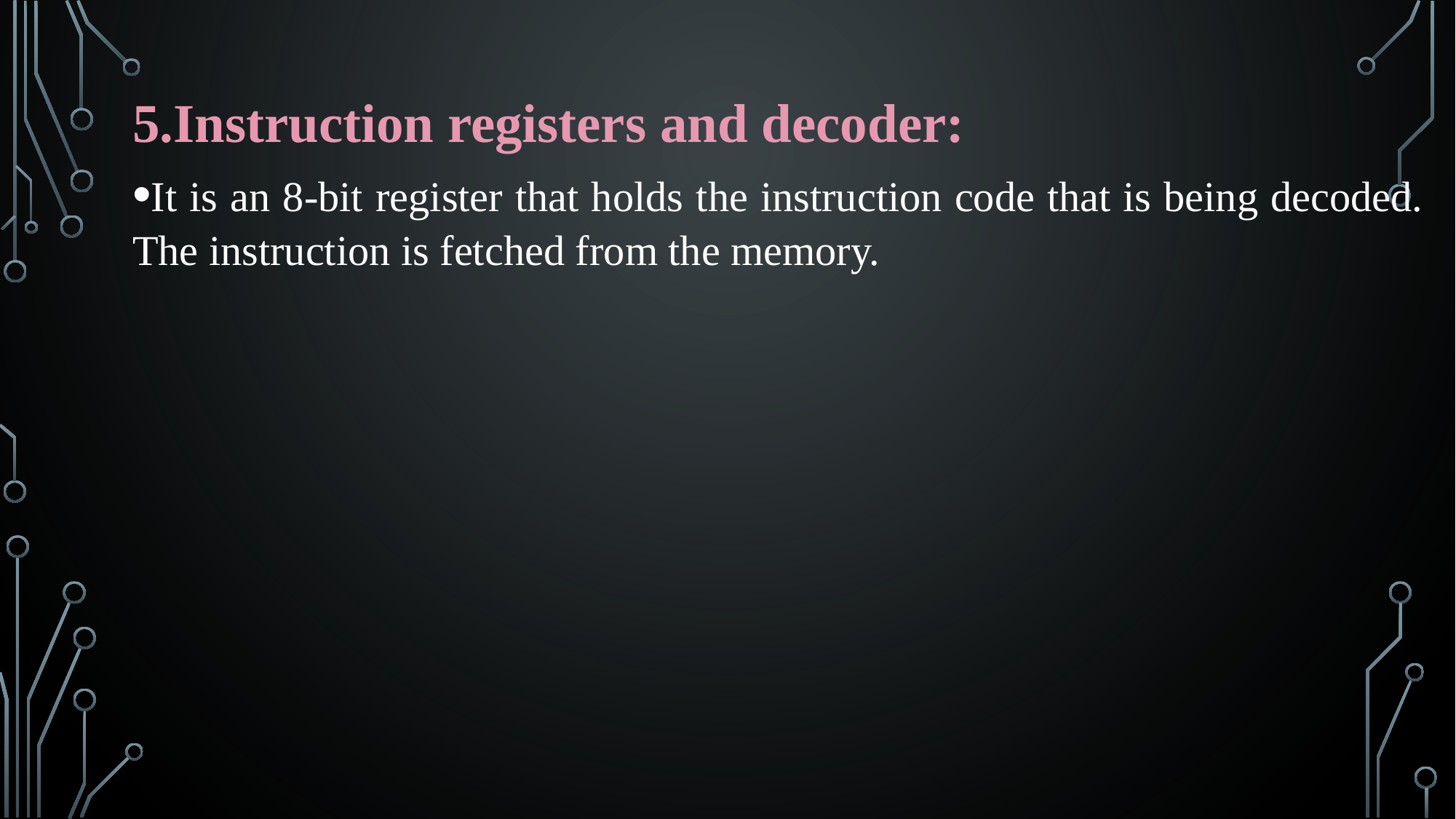

5.Instruction registers and decoder:
It is an 8-bit register that holds the instruction code that is being decoded. The instruction is fetched from the memory.